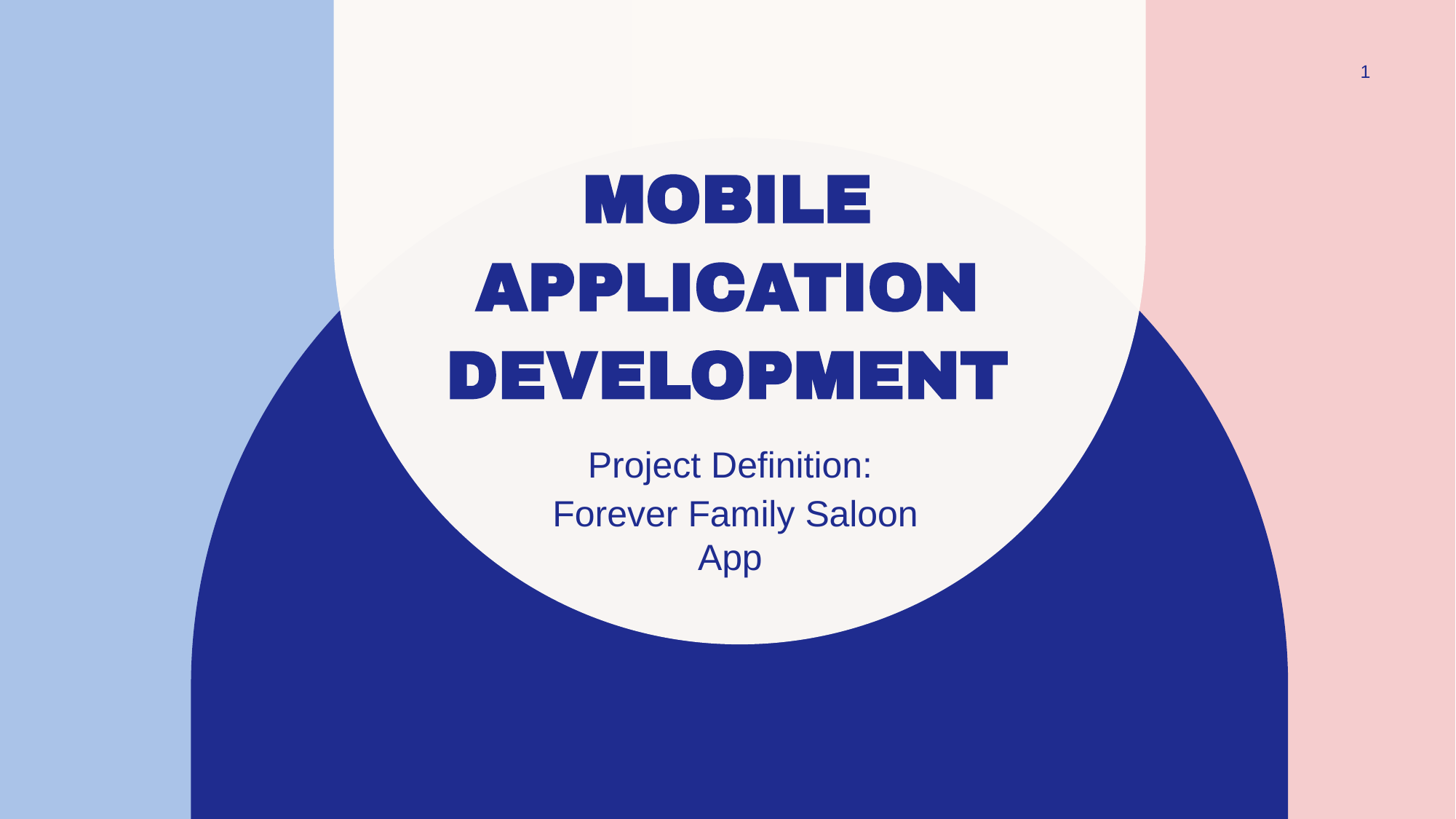

1
# MOBILE APPLICATION DEVELOPMENT
Project Definition:
Forever Family Saloon App ​